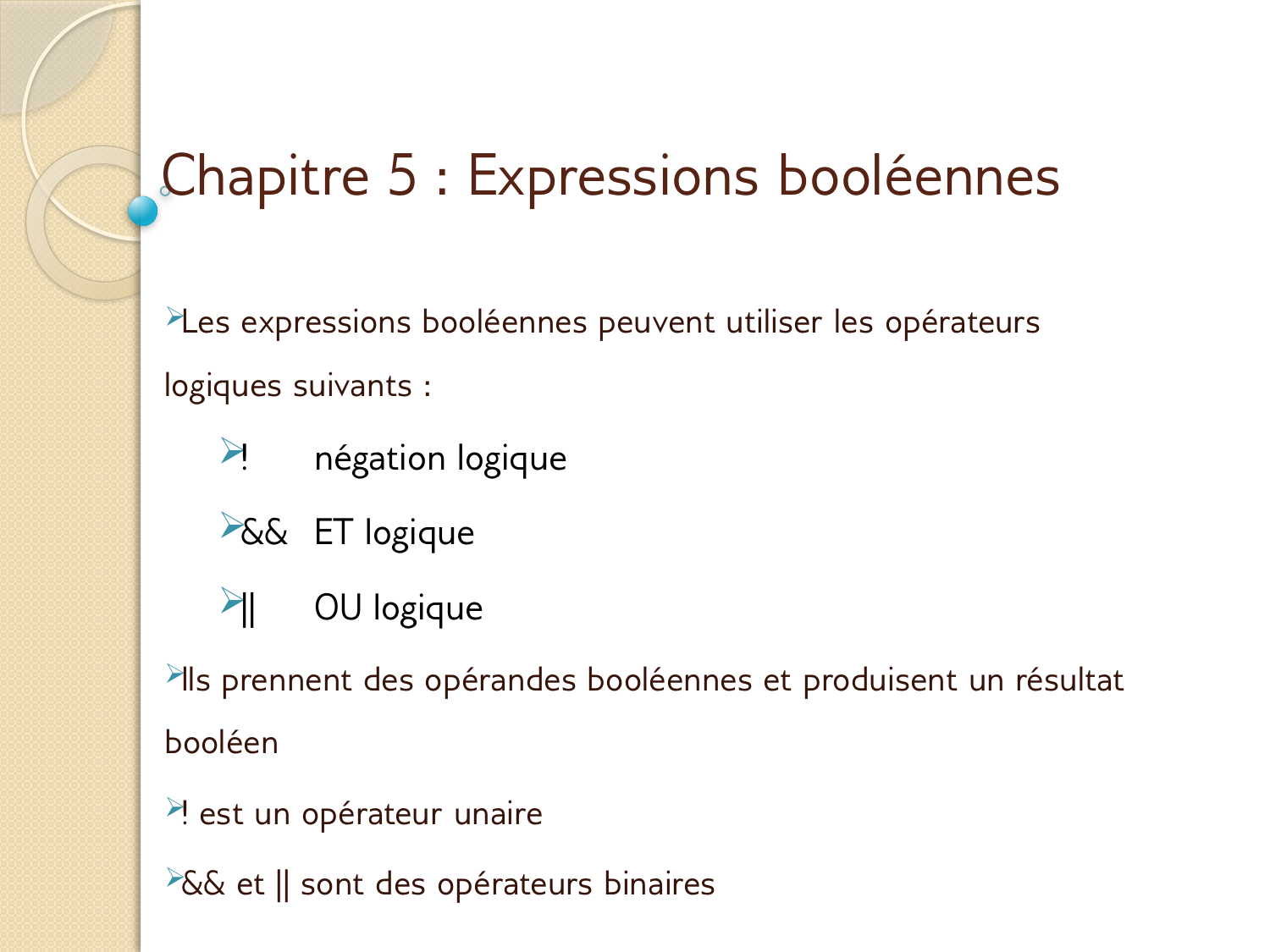

corps de la méthode
# Chapitre 5 : Expressions booléennes

Les expressions booléennes peuvent utiliser les opérateurs logiques suivants :
!		négation logique
&&	ET logique
||		OU logique
Ils prennent des opérandes booléennes et produisent un résultat booléen
! est un opérateur unaire
&& et || sont des opérateurs binaires